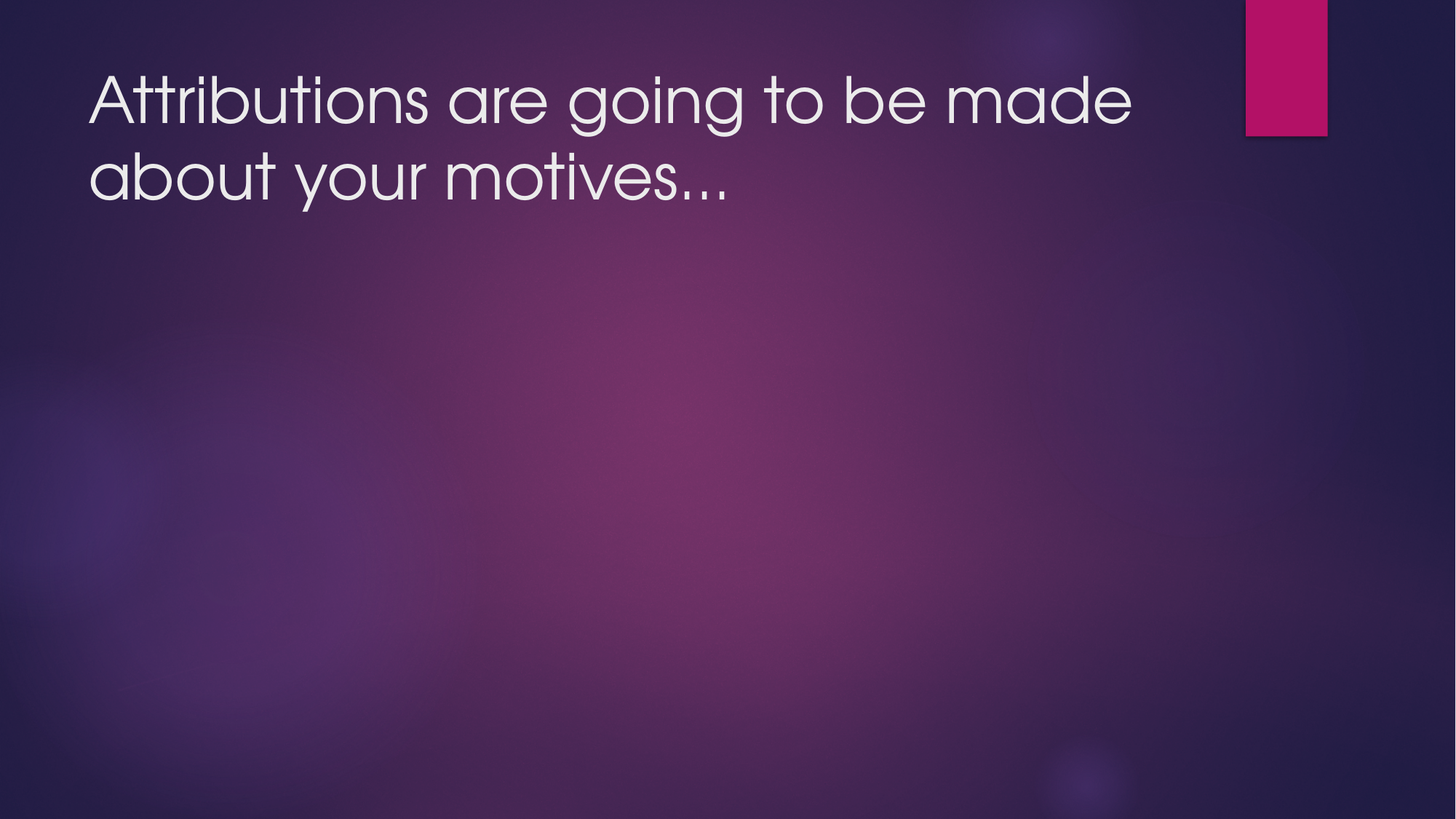

# Attributions are going to be made about your motives...